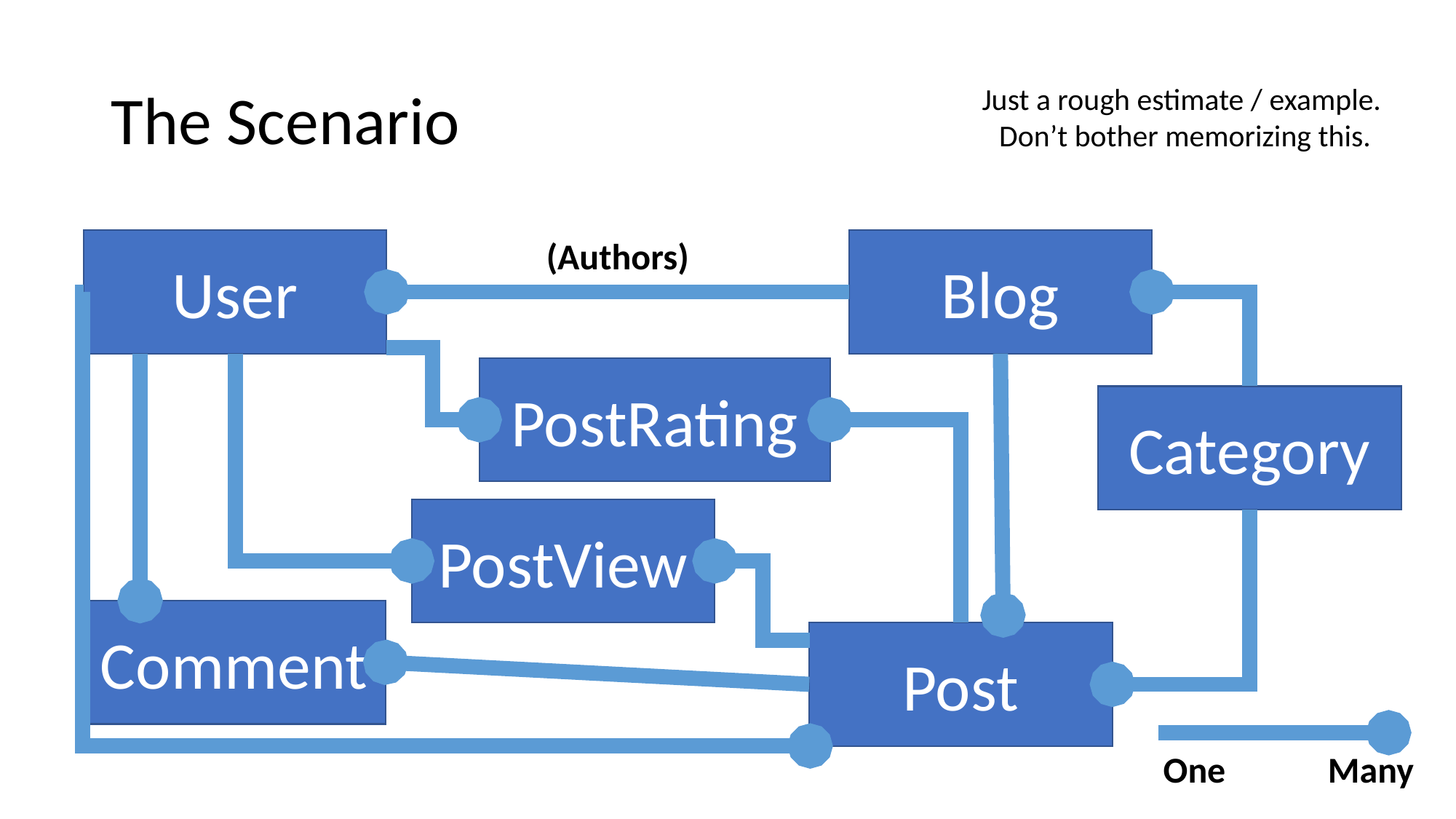

# The Scenario
Just a rough estimate / example.
Don’t bother memorizing this.
(Authors)
User
Blog
PostRating
Category
PostView
Comment
Post
Many
One